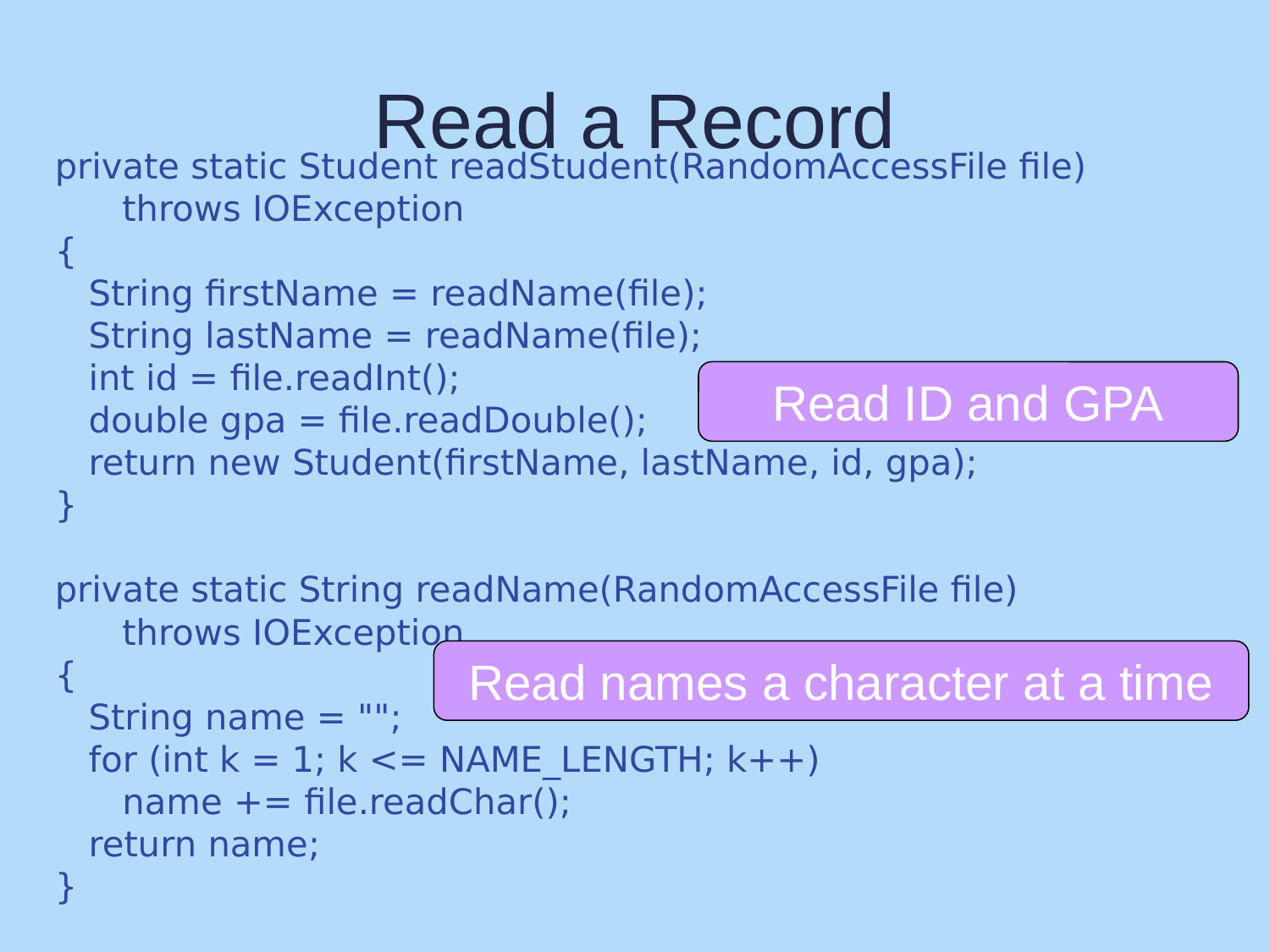

# Read a Record
private static Student readStudent(RandomAccessFile file)
      throws IOException
{
   String firstName = readName(file);
   String lastName = readName(file);
   int id = file.readInt();
   double gpa = file.readDouble();
   return new Student(firstName, lastName, id, gpa);
}

private static String readName(RandomAccessFile file)
      throws IOException
{
   String name = "";
   for (int k = 1; k <= NAME_LENGTH; k++)
      name += file.readChar();
   return name;
}
Read ID and GPA
Read names a character at a time